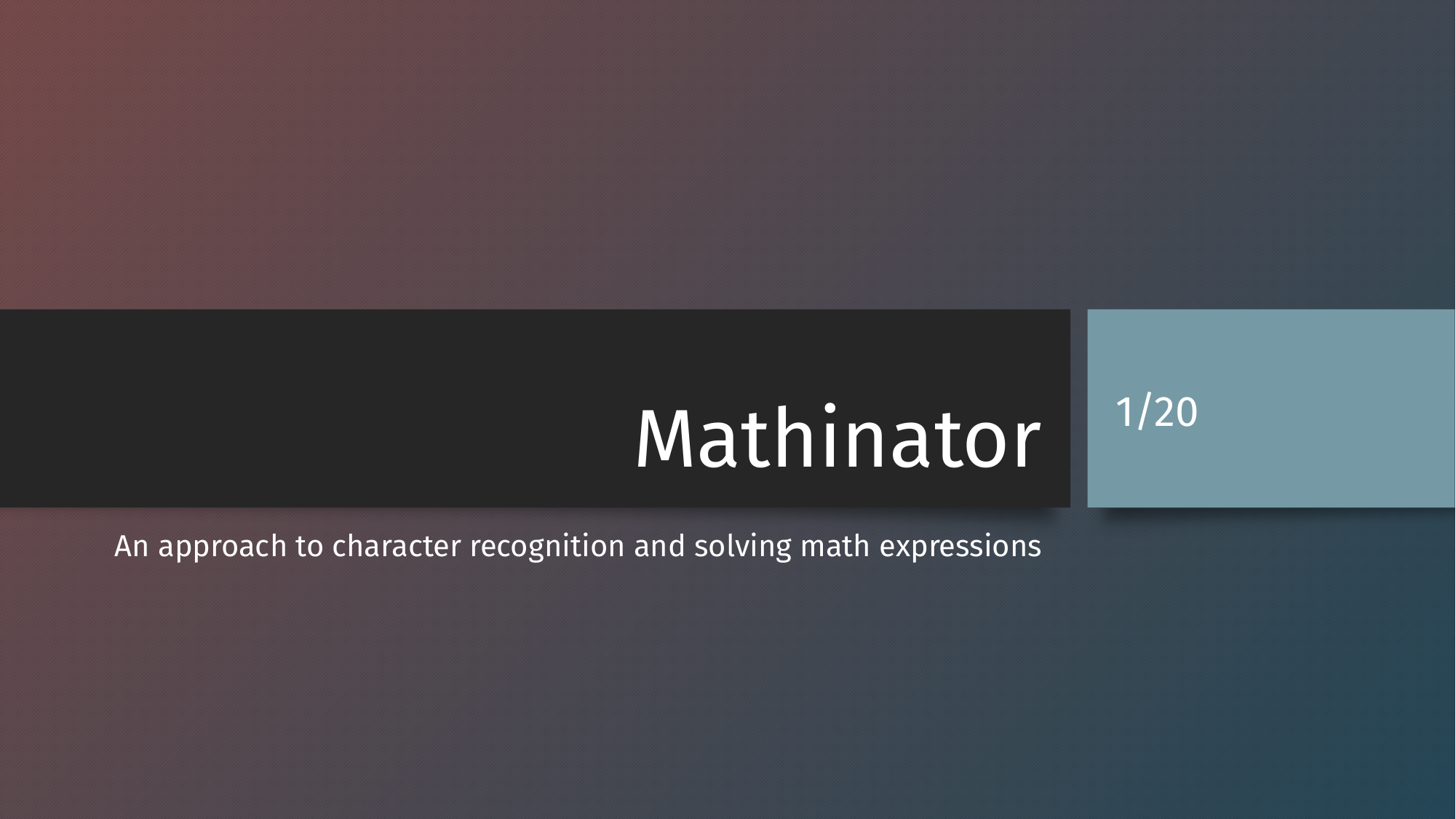

# Mathinator
1/20
An approach to character recognition and solving math expressions